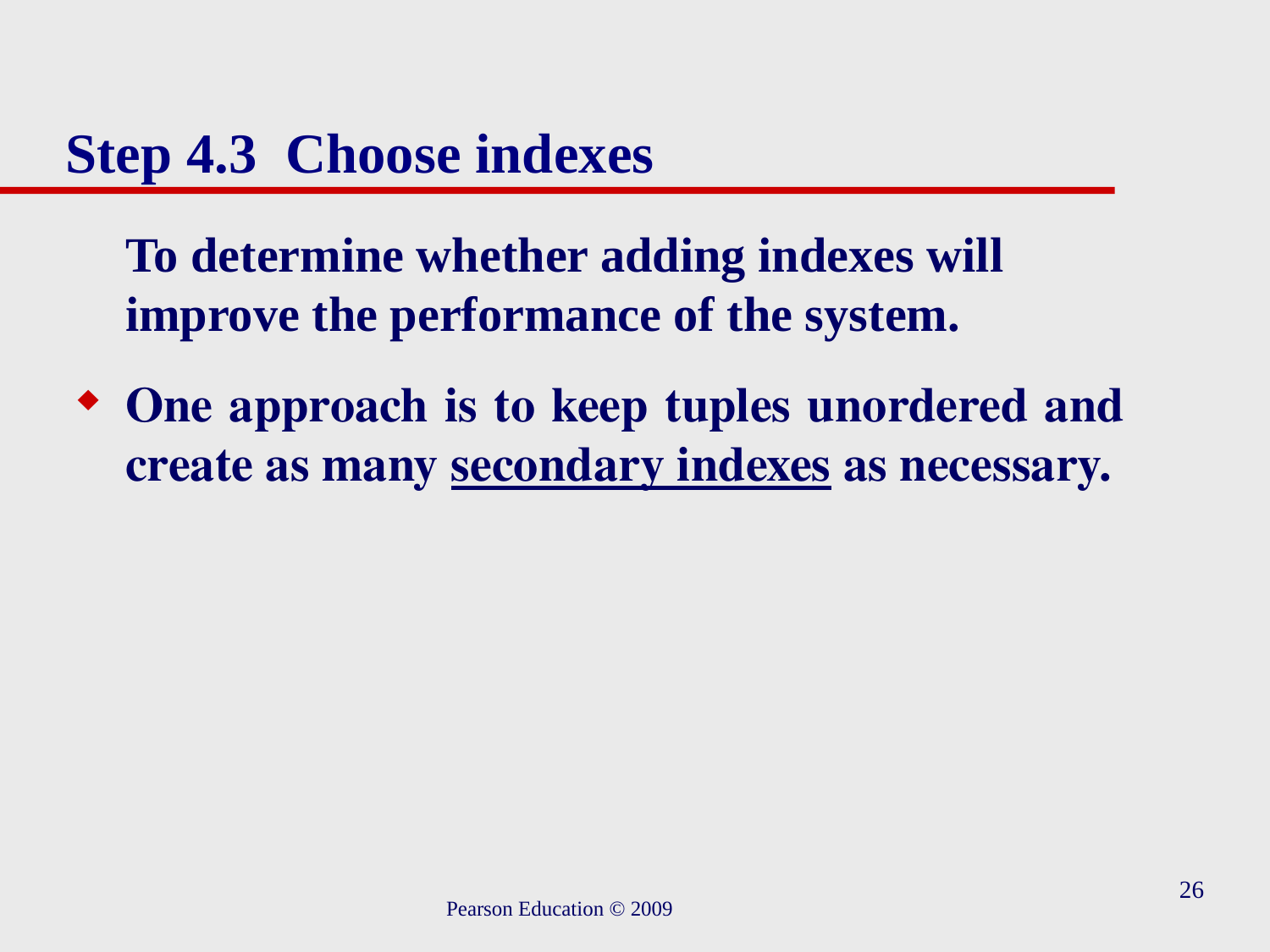

# Step 4.3  Choose indexes
	To determine whether adding indexes will improve the performance of the system.

One approach is to keep tuples unordered and create as many secondary indexes as necessary.

26
Pearson Education © 2009